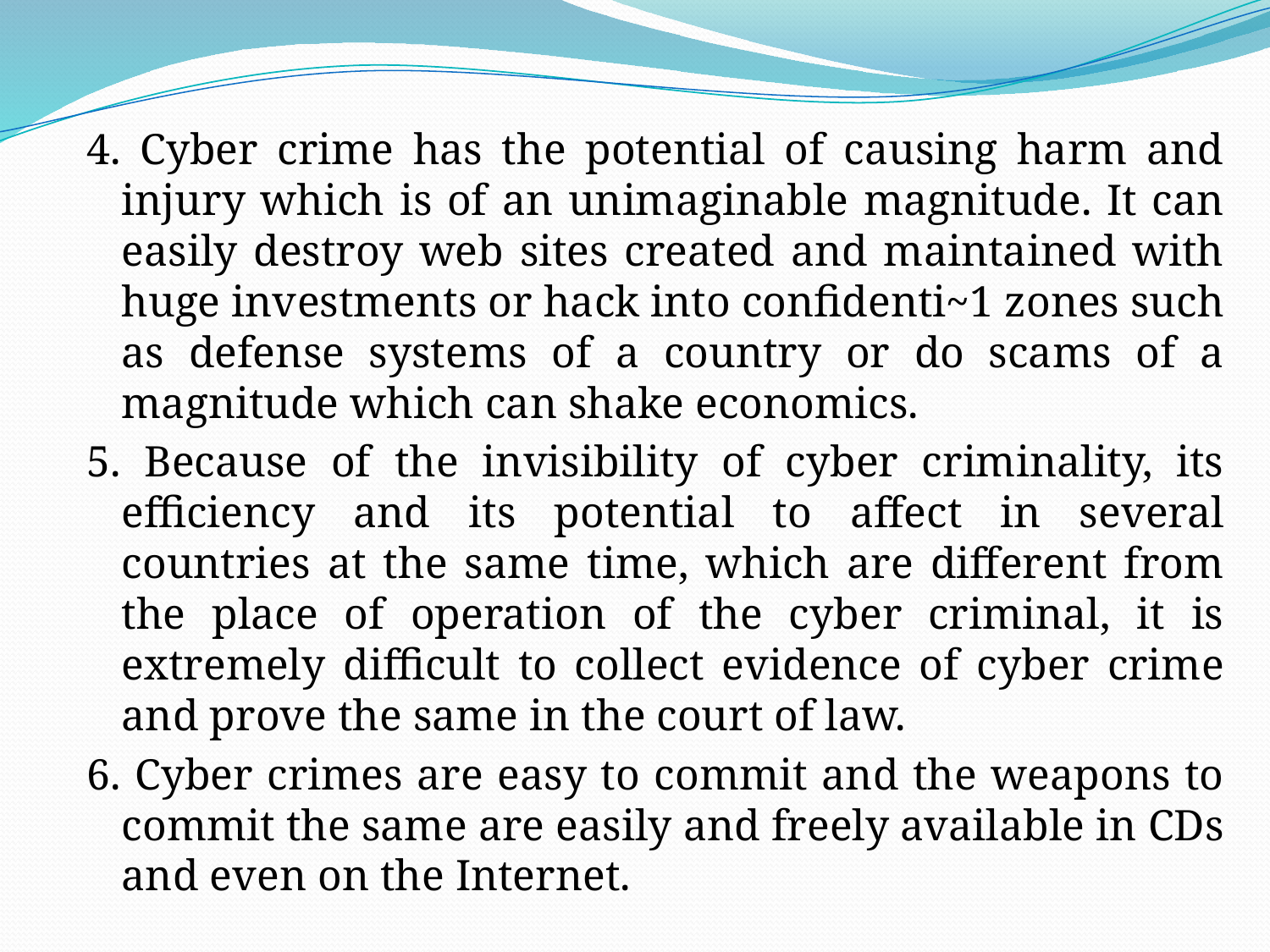

4. Cyber crime has the potential of causing harm and injury which is of an unimaginable magnitude. It can easily destroy web sites created and maintained with huge investments or hack into confidenti~1 zones such as defense systems of a country or do scams of a magnitude which can shake economics.
5. Because of the invisibility of cyber criminality, its efficiency and its potential to affect in several countries at the same time, which are different from the place of operation of the cyber criminal, it is extremely difficult to collect evidence of cyber crime and prove the same in the court of law.
6. Cyber crimes are easy to commit and the weapons to commit the same are easily and freely available in CDs and even on the Internet.